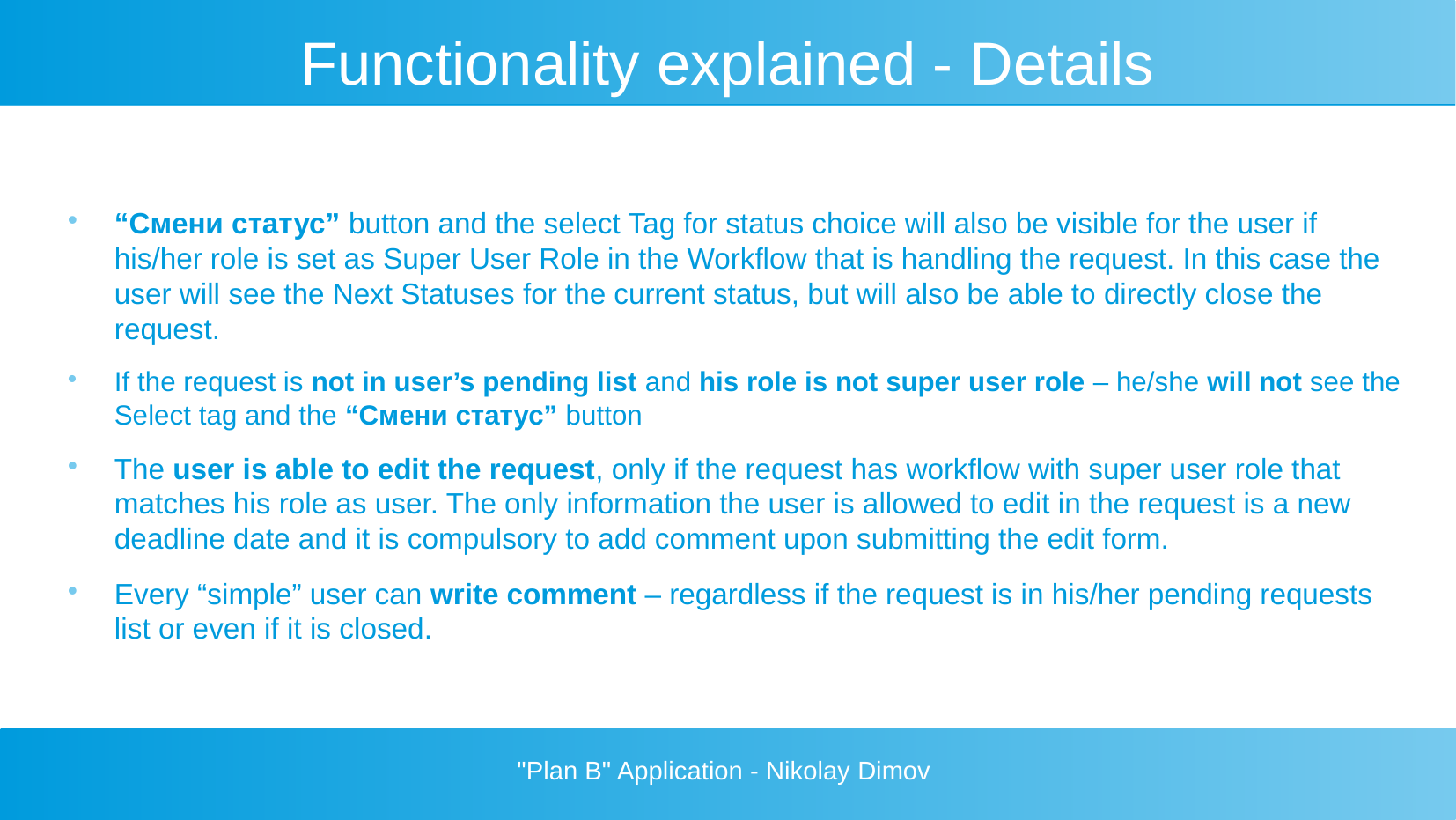

# Functionality explained - Details

“Смени статус” button and the select Tag for status choice will also be visible for the user if his/her role is set as Super User Role in the Workflow that is handling the request. In this case the user will see the Next Statuses for the current status, but will also be able to directly close the request.
If the request is not in user’s pending list and his role is not super user role – he/she will not see the Select tag and the “Смени статус” button
The user is able to edit the request, only if the request has workflow with super user role that matches his role as user. The only information the user is allowed to edit in the request is a new deadline date and it is compulsory to add comment upon submitting the edit form.
Every “simple” user can write comment – regardless if the request is in his/her pending requests list or even if it is closed.

"Plan B" Application - Nikolay Dimov